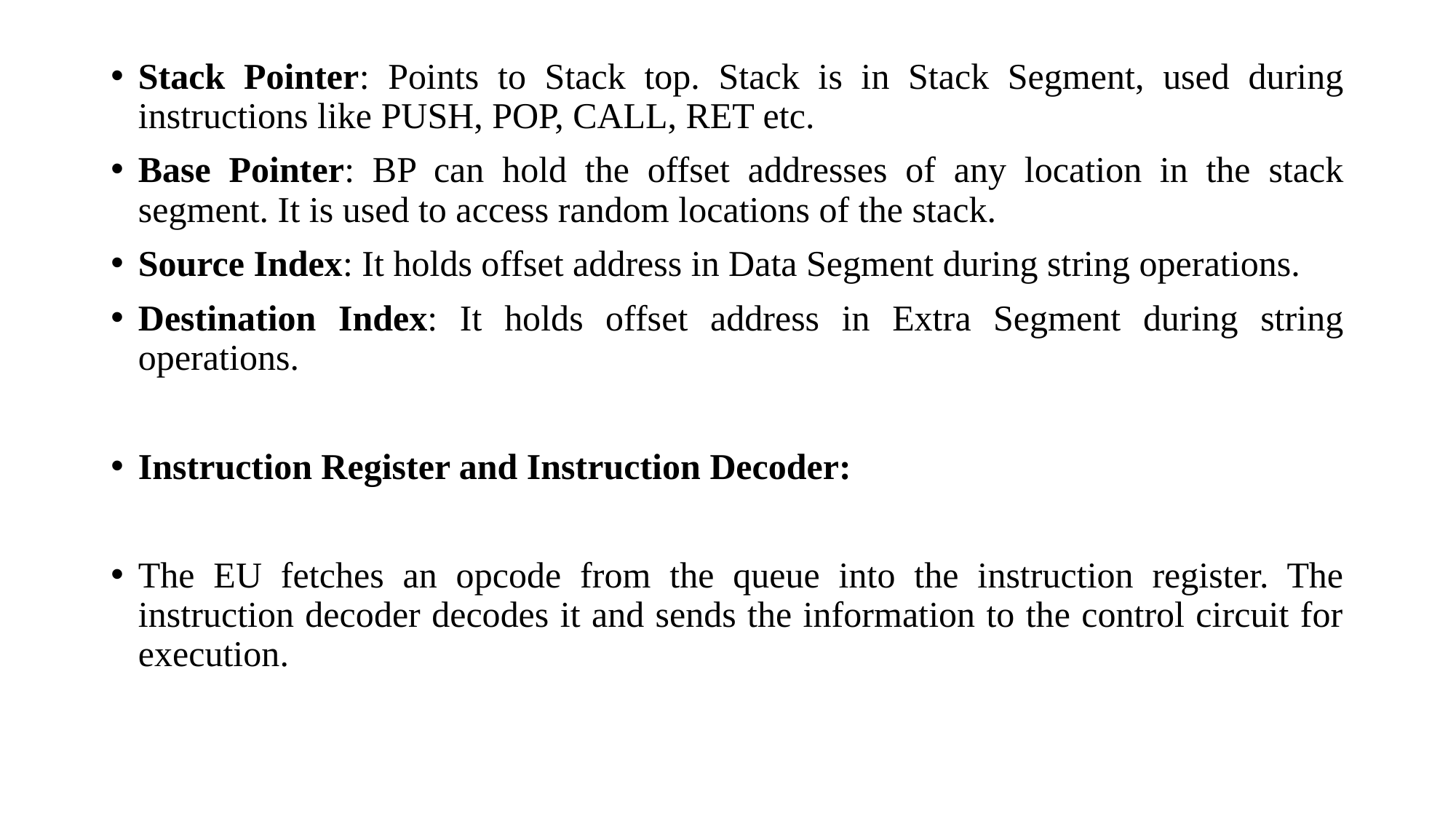

Stack Pointer: Points to Stack top. Stack is in Stack Segment, used during instructions like PUSH, POP, CALL, RET etc.
Base Pointer: BP can hold the offset addresses of any location in the stack segment. It is used to access random locations of the stack.
Source Index: It holds offset address in Data Segment during string operations.
Destination Index: It holds offset address in Extra Segment during string operations.

Instruction Register and Instruction Decoder:

The EU fetches an opcode from the queue into the instruction register. The instruction decoder decodes it and sends the information to the control circuit for execution.